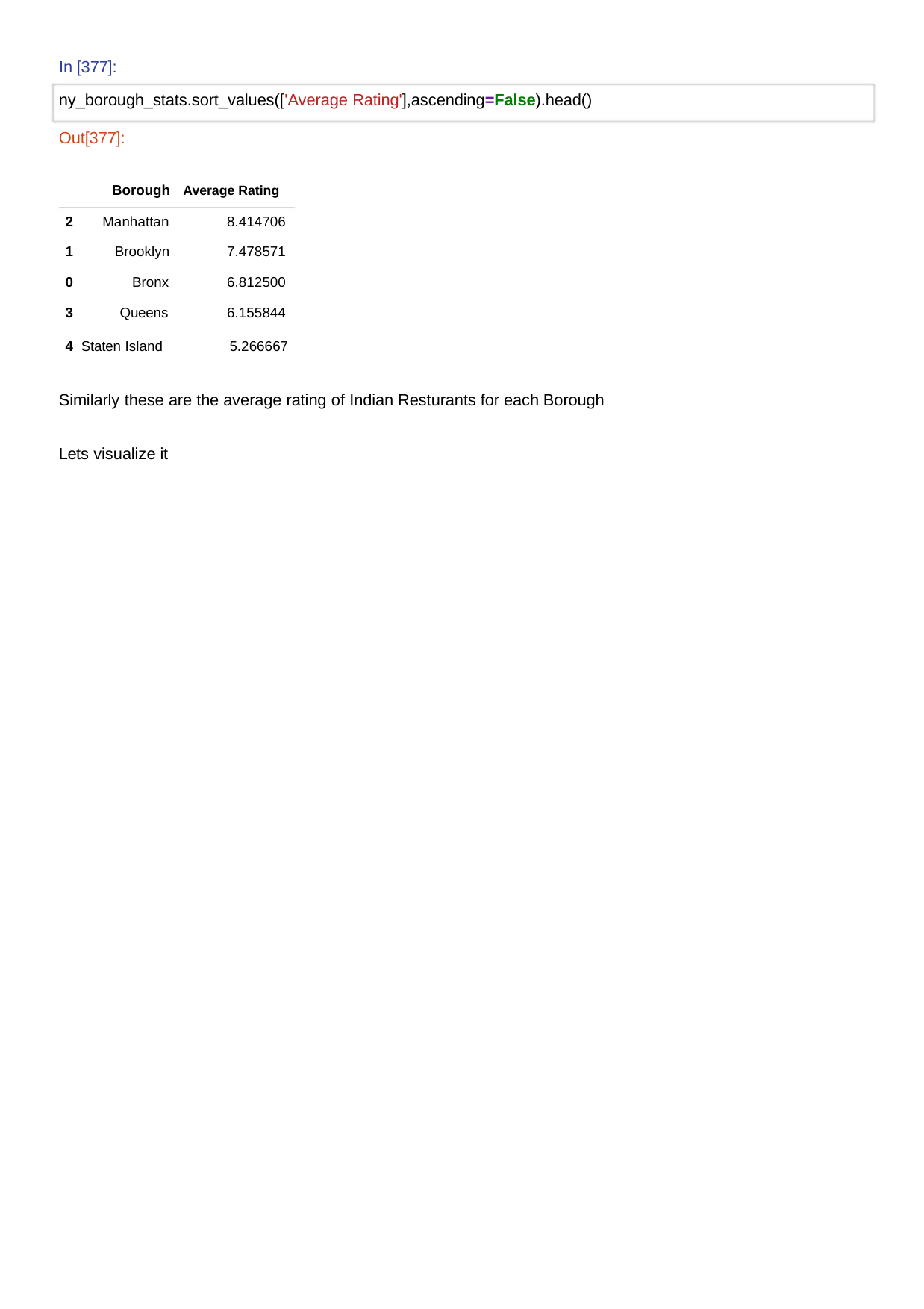

In [377]:
ny_borough_stats.sort_values(['Average Rating'],ascending=False).head()
Out[377]:
Borough Average Rating
2
1
0
3
Manhattan
Brooklyn
Bronx
8.414706
7.478571
6.812500
6.155844
Queens
4 Staten Island
5.266667
Similarly these are the average rating of Indian Resturants for each Borough
Lets visualize it